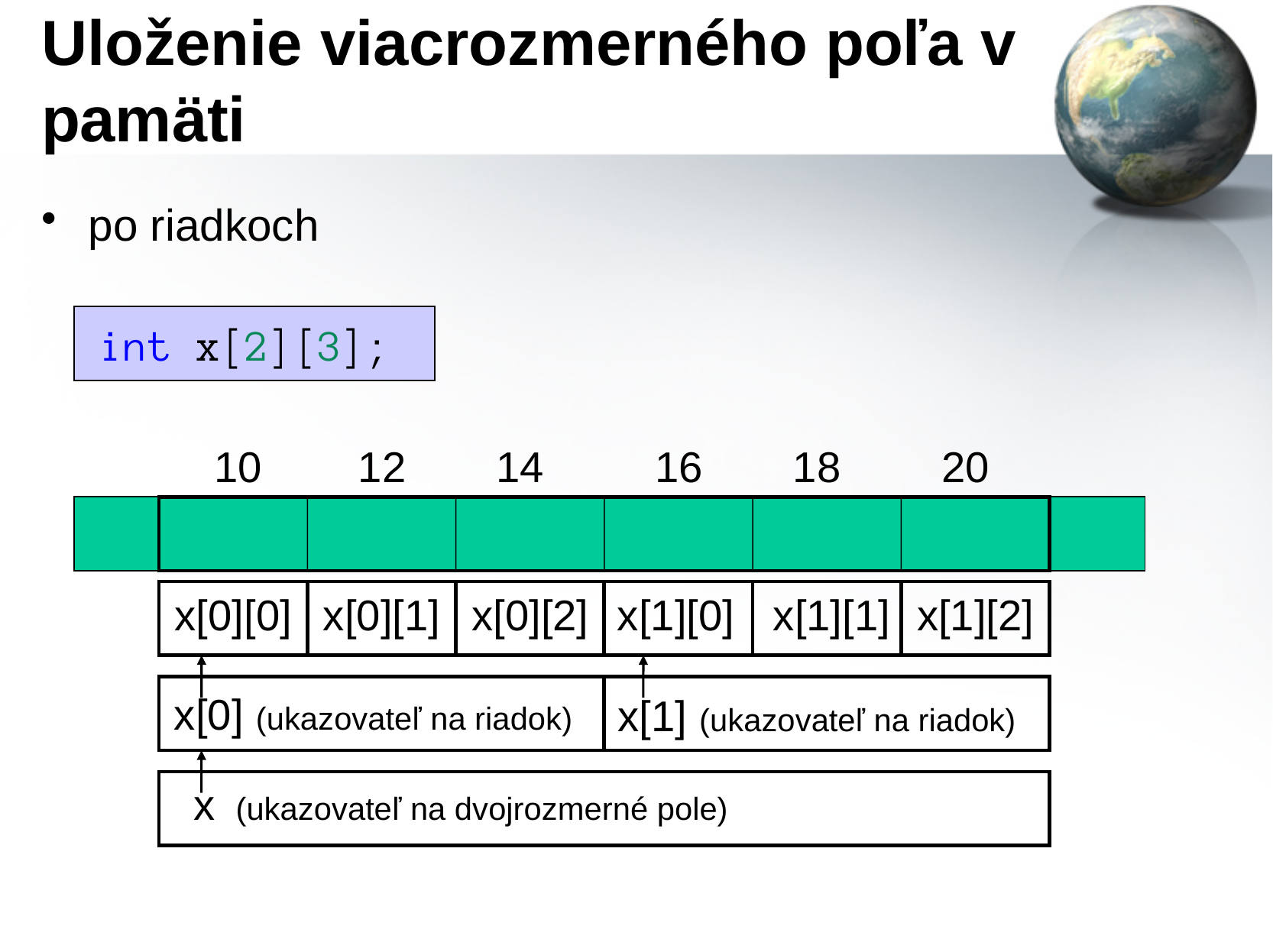

# Uloženie viacrozmerného poľa v pamäti
po riadkoch

int x[2][3];
10
12
14
16
18
20

x[0][0]
x[0][1]
x[0][2]
x[1][0]
x[1][1]
x[1][2]

x[0] (ukazovateľ na riadok)

x[1] (ukazovateľ na riadok)

x  (ukazovateľ na dvojrozmerné pole)